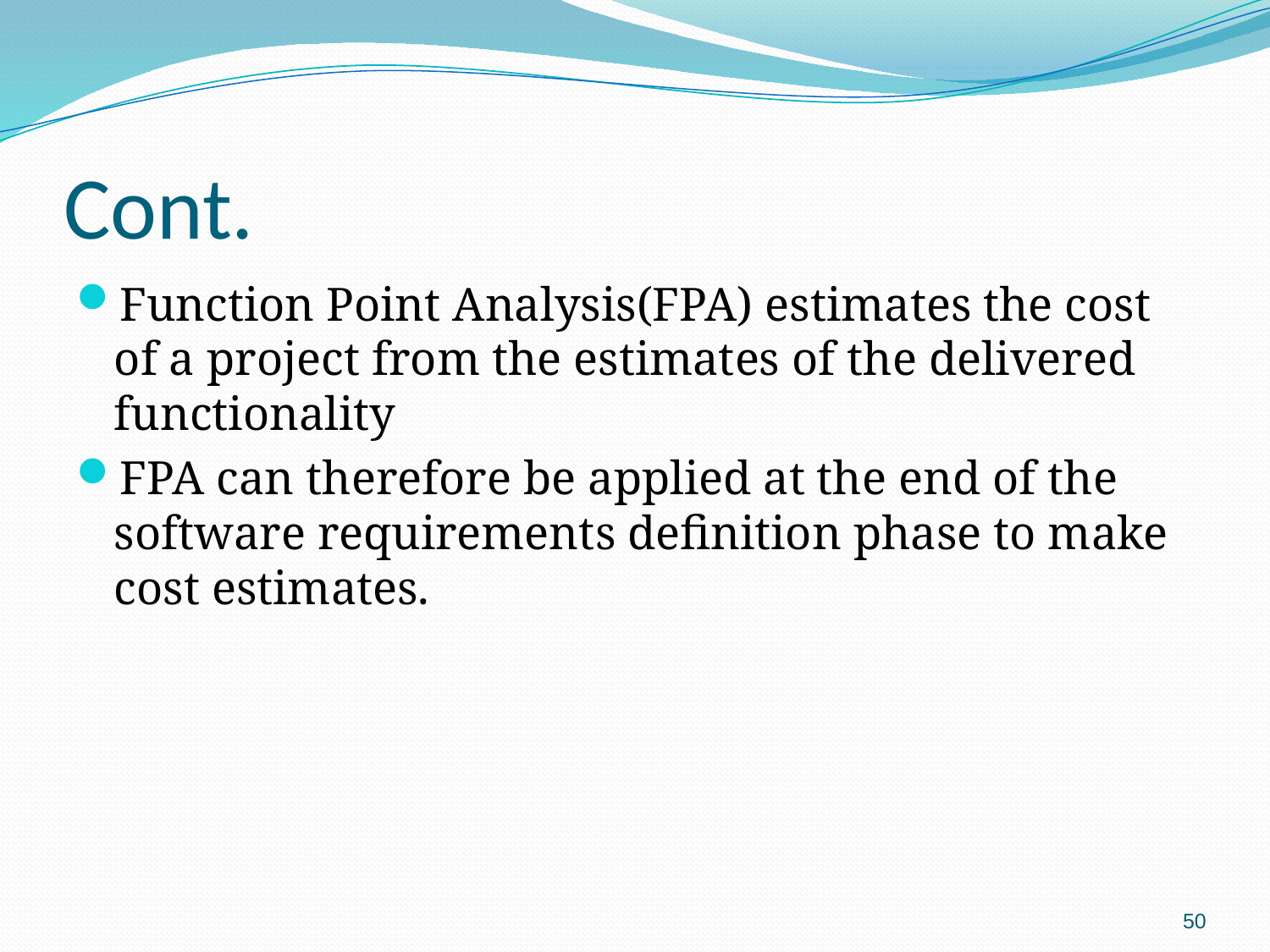

# Cont.
Function Point Analysis(FPA) estimates the cost of a project from the estimates of the delivered functionality
FPA can therefore be applied at the end of the software requirements definition phase to make cost estimates.
50